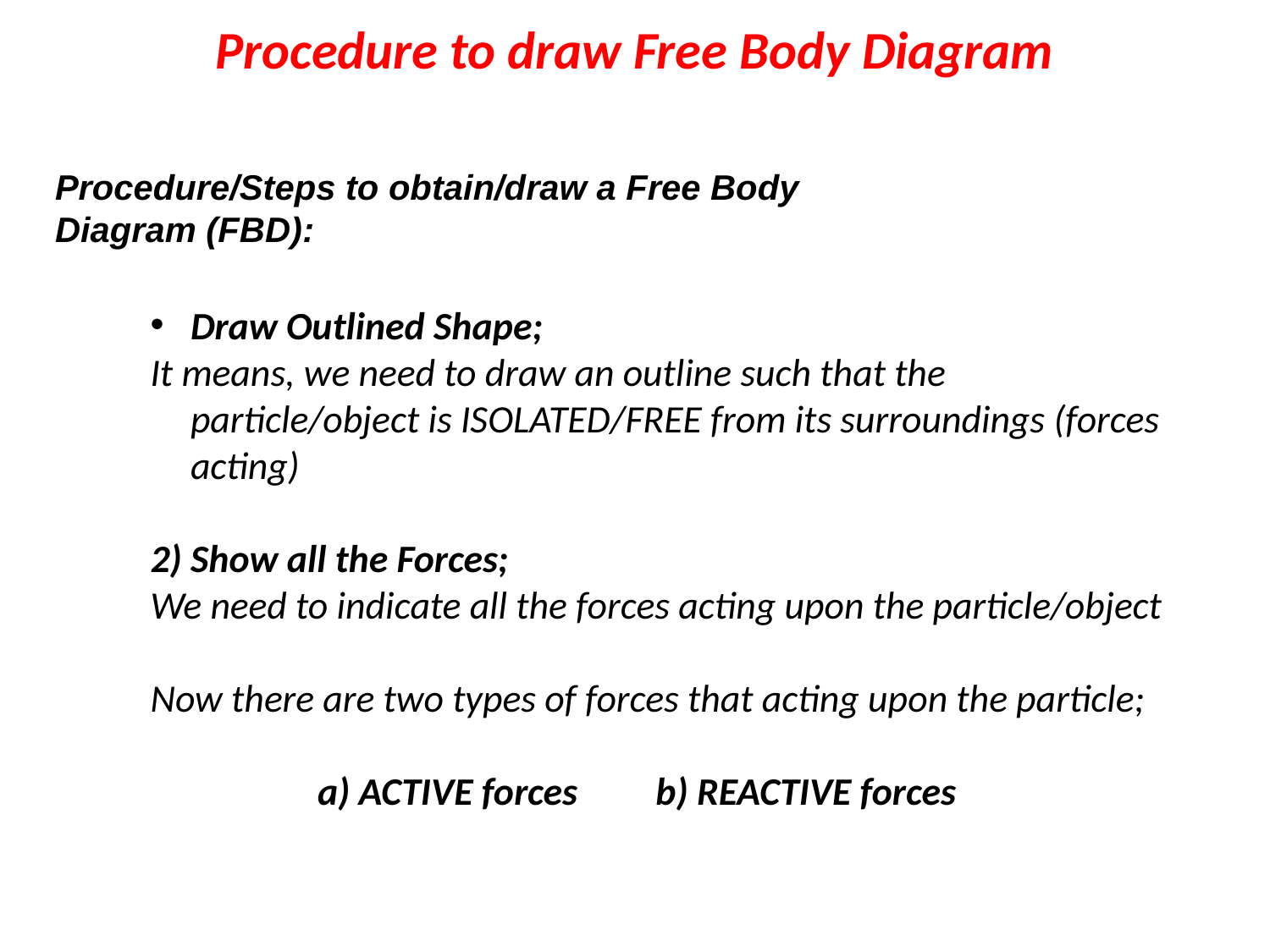

Procedure to draw Free Body Diagram
Procedure/Steps to obtain/draw a Free Body Diagram (FBD):
Draw Outlined Shape;
It means, we need to draw an outline such that the particle/object is ISOLATED/FREE from its surroundings (forces acting)

2) Show all the Forces;
We need to indicate all the forces acting upon the particle/object

Now there are two types of forces that acting upon the particle;

		a) ACTIVE forces         b) REACTIVE forces